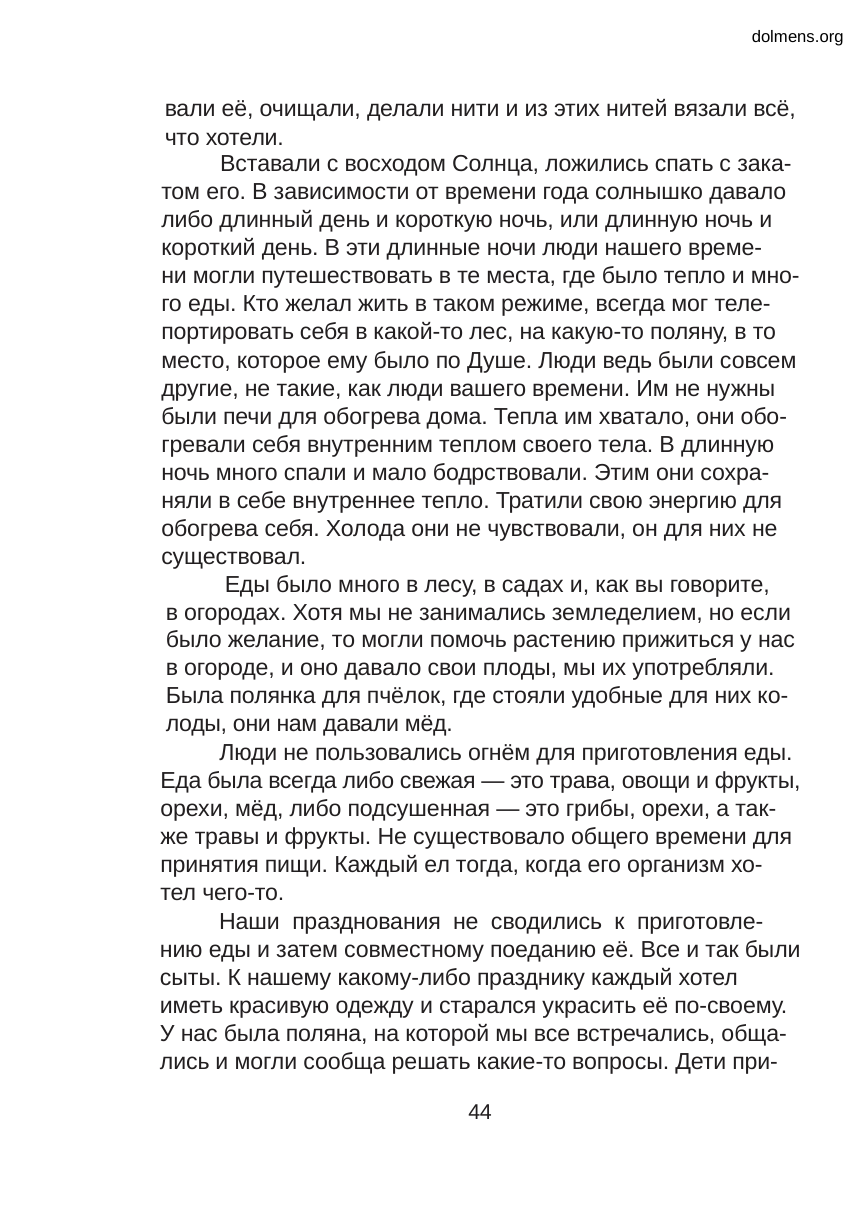

dolmens.org

вали её, очищали, делали нити и из этих нитей вязали всё,
что хотели.

Вставали с восходом Солнца, ложились спать с зака-
том его. В зависимости от времени года солнышко давало
либо длинный день и короткую ночь, или длинную ночь и
короткий день. В эти длинные ночи люди нашего време-
ни могли путешествовать в те места, где было тепло и мно-
го еды. Кто желал жить в таком режиме, всегда мог теле-
портировать себя в какой-то лес, на какую-то поляну, в то
место, которое ему было по Душе. Люди ведь были совсем
другие, не такие, как люди вашего времени. Им не нужны
были печи для обогрева дома. Тепла им хватало, они обо-
гревали себя внутренним теплом своего тела. В длинную
ночь много спали и мало бодрствовали. Этим они сохра-
няли в себе внутреннее тепло. Тратили свою энергию для
обогрева себя. Холода они не чувствовали, он для них не
существовал.

Еды было много в лесу, в садах и, как вы говорите,
в огородах. Хотя мы не занимались земледелием, но если
было желание, то могли помочь растению прижиться у нас
в огороде, и оно давало свои плоды, мы их употребляли.
Была полянка для пчёлок, где стояли удобные для них ко-
лоды, они нам давали мёд.

Люди не пользовались огнём для приготовления еды.
Еда была всегда либо свежая — это трава, овощи и фрукты,
орехи, мёд, либо подсушенная — это грибы, орехи, а так-
же травы и фрукты. Не существовало общего времени для
принятия пищи. Каждый ел тогда, когда его организм хо-
тел чего-то.

Наши  празднования  не  сводились  к  приготовле-
нию еды и затем совместному поеданию её. Все и так были
сыты. К нашему какому-либо празднику каждый хотел
иметь красивую одежду и старался украсить её по-своему.
У нас была поляна, на которой мы все встречались, обща-
лись и могли сообща решать какие-то вопросы. Дети при-

44